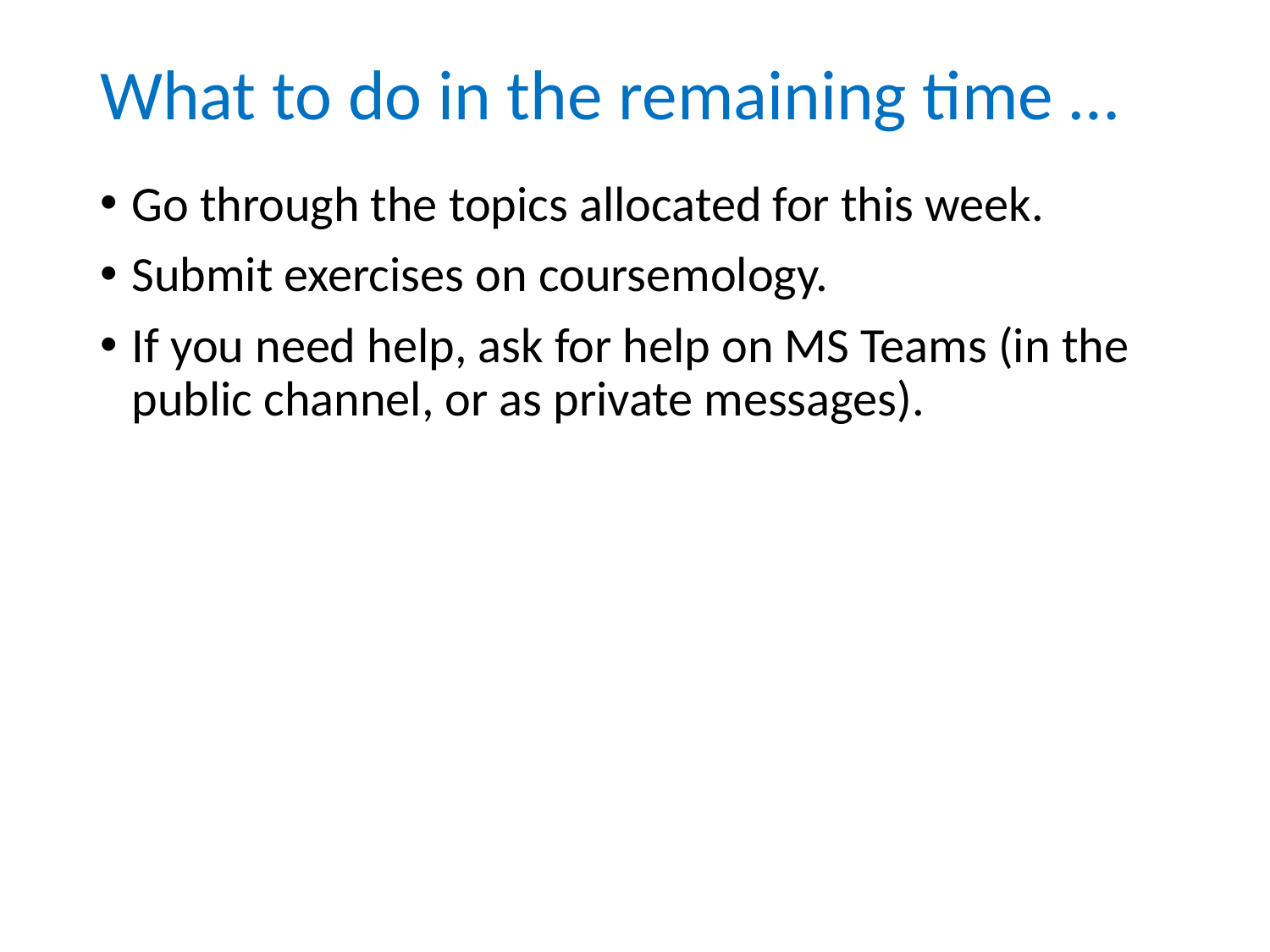

# What to do in the remaining time …
Go through the topics allocated for this week.
Submit exercises on coursemology.
If you need help, ask for help on MS Teams (in the public channel, or as private messages).